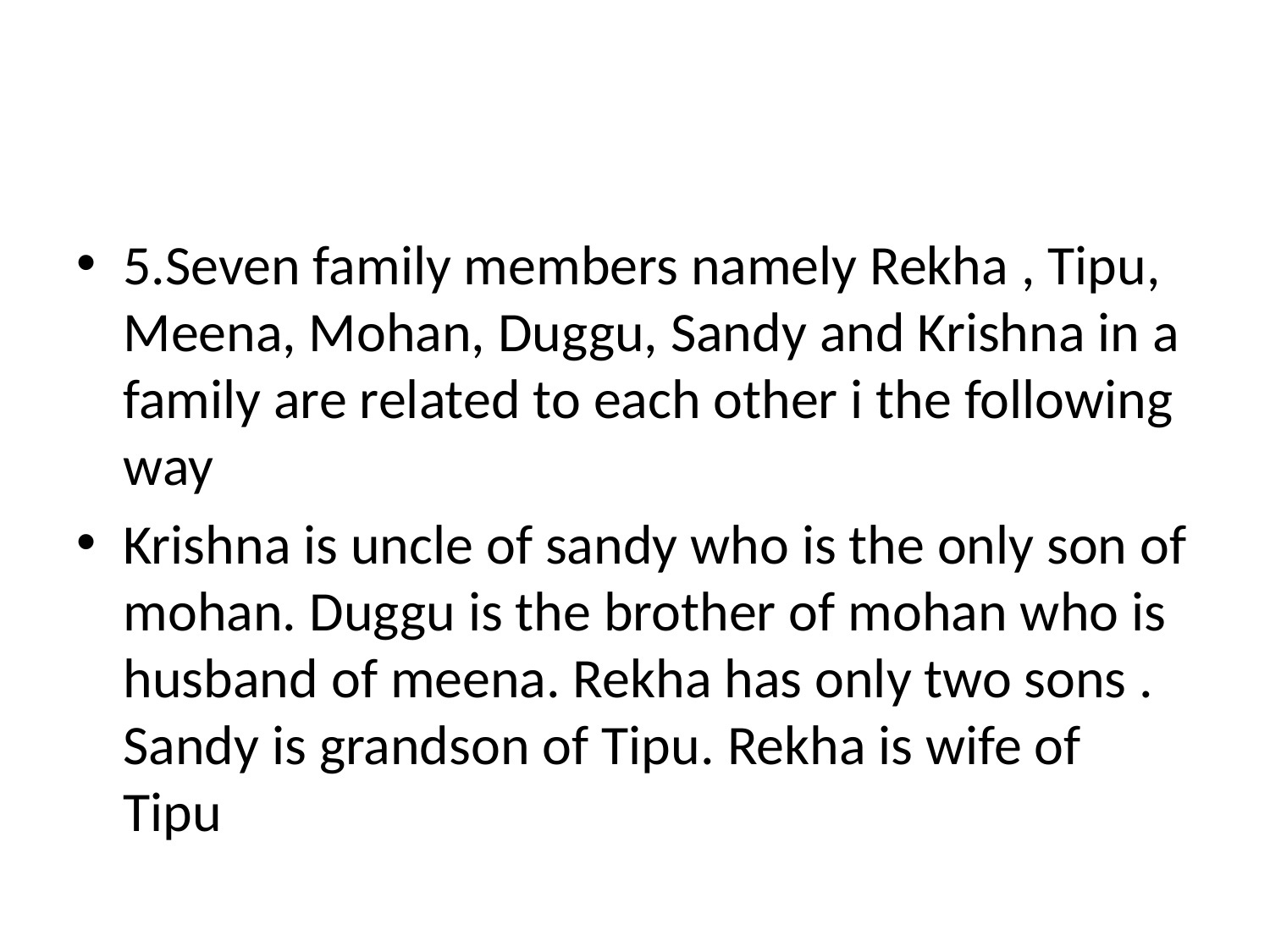

#
5.Seven family members namely Rekha , Tipu, Meena, Mohan, Duggu, Sandy and Krishna in a family are related to each other i the following way
Krishna is uncle of sandy who is the only son of mohan. Duggu is the brother of mohan who is husband of meena. Rekha has only two sons . Sandy is grandson of Tipu. Rekha is wife of Tipu